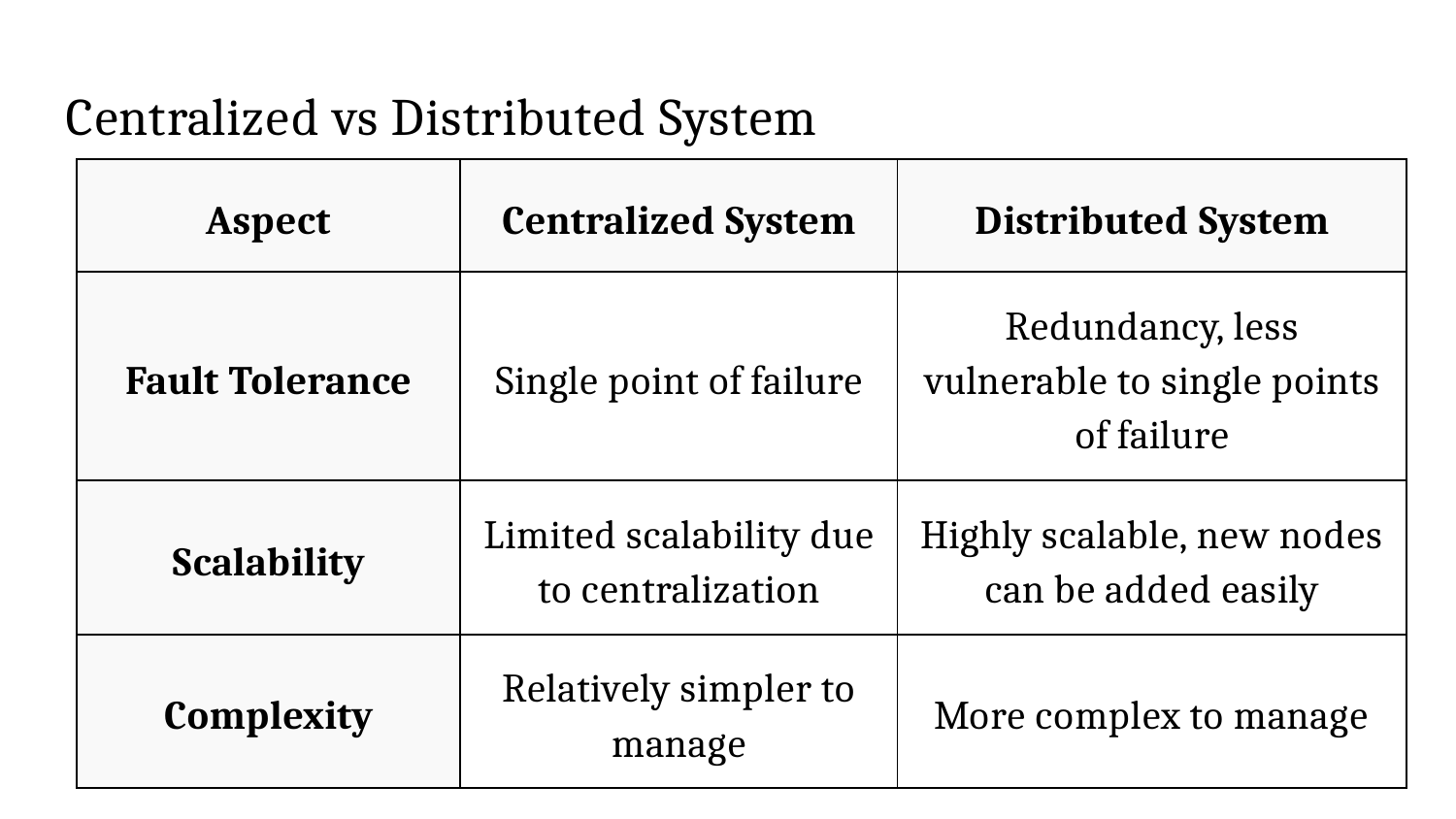

# Centralized vs Distributed System
| Aspect | Centralized System | Distributed System |
| --- | --- | --- |
| Fault Tolerance | Single point of failure | Redundancy, less vulnerable to single points of failure |
| Scalability | Limited scalability due to centralization | Highly scalable, new nodes can be added easily |
| Complexity | Relatively simpler to manage | More complex to manage |